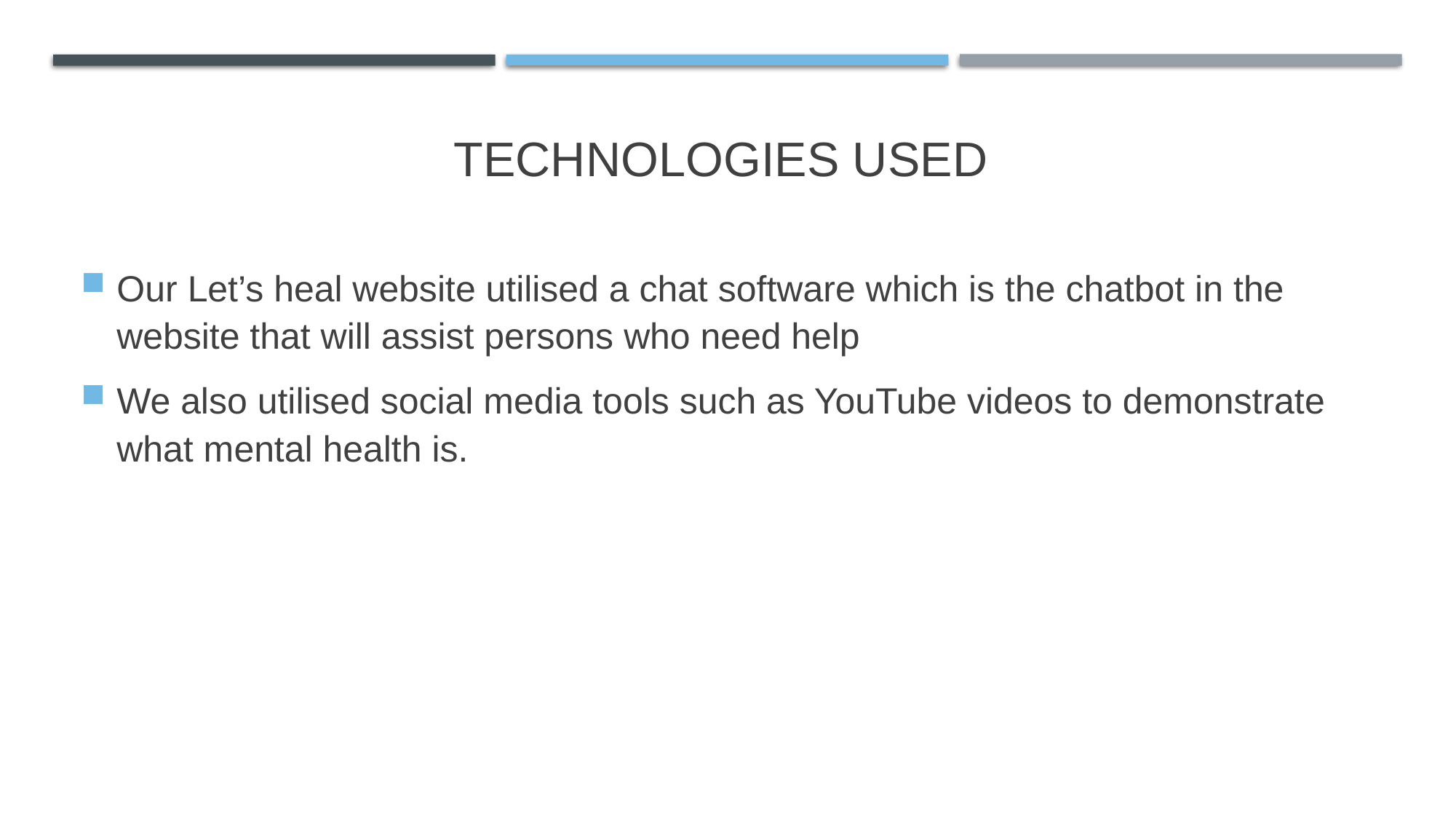

# TECHNOLOGIES USED
Our Let’s heal website utilised a chat software which is the chatbot in the website that will assist persons who need help
We also utilised social media tools such as YouTube videos to demonstrate what mental health is.